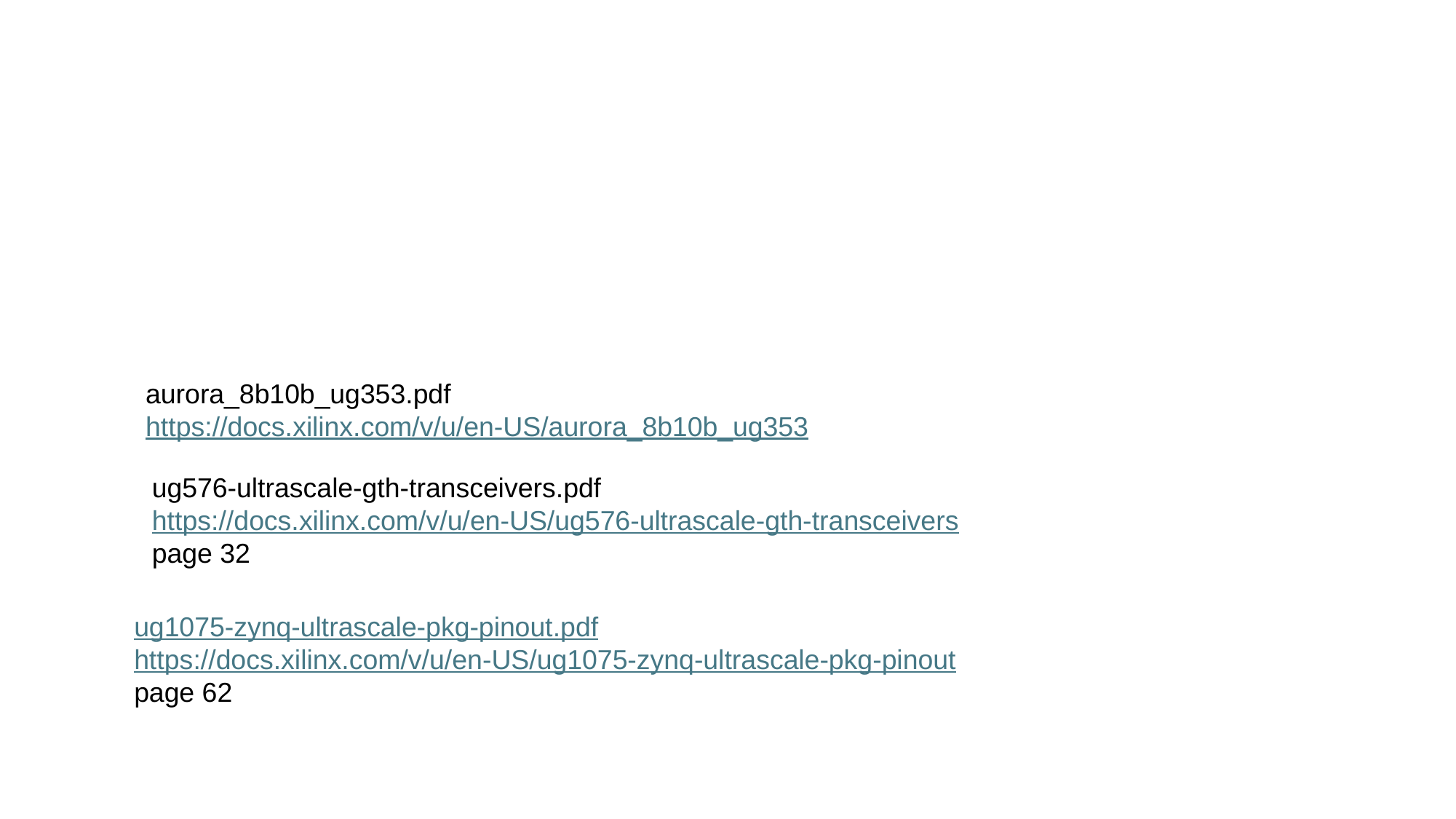

aurora_8b10b_ug353.pdf
https://docs.xilinx.com/v/u/en-US/aurora_8b10b_ug353
ug576-ultrascale-gth-transceivers.pdf
https://docs.xilinx.com/v/u/en-US/ug576-ultrascale-gth-transceivers
page 32
ug1075-zynq-ultrascale-pkg-pinout.pdf
https://docs.xilinx.com/v/u/en-US/ug1075-zynq-ultrascale-pkg-pinout
page 62